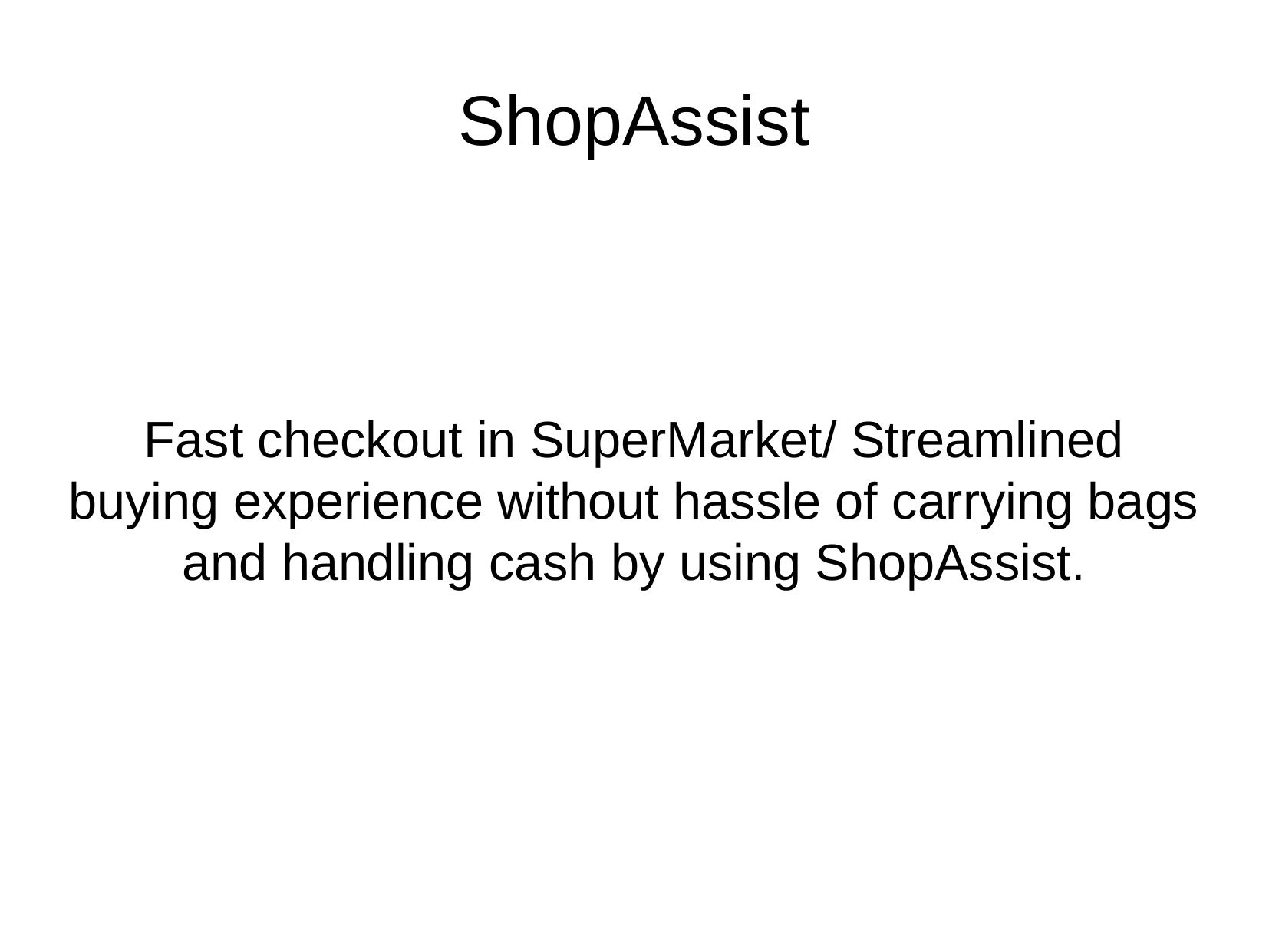

ShopAssist
Fast checkout in SuperMarket/ Streamlined buying experience without hassle of carrying bags and handling cash by using ShopAssist.